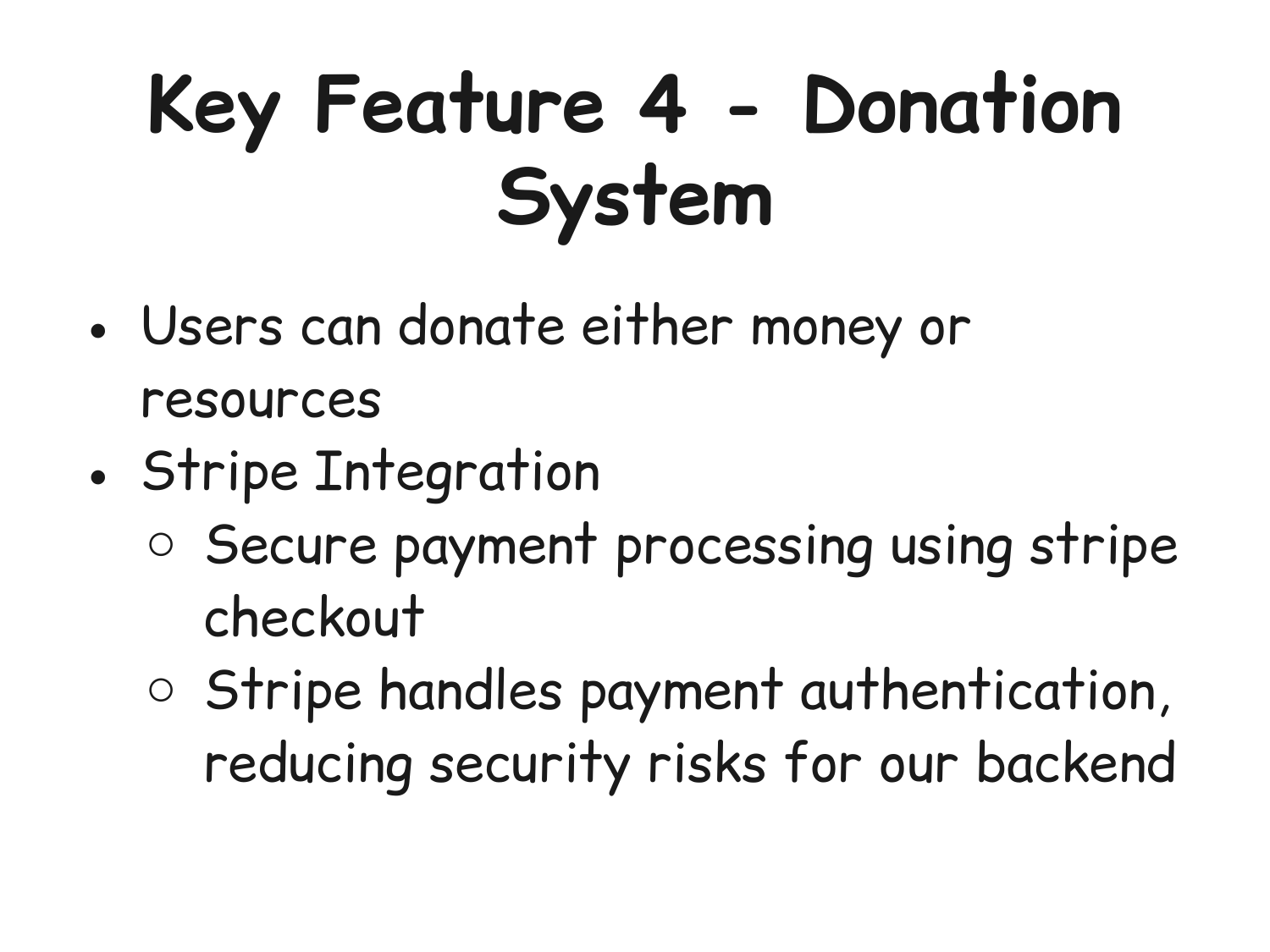

# Key Feature 4 - Donation System
Users can donate either money or resources
Stripe Integration
Secure payment processing using stripe checkout
Stripe handles payment authentication, reducing security risks for our backend